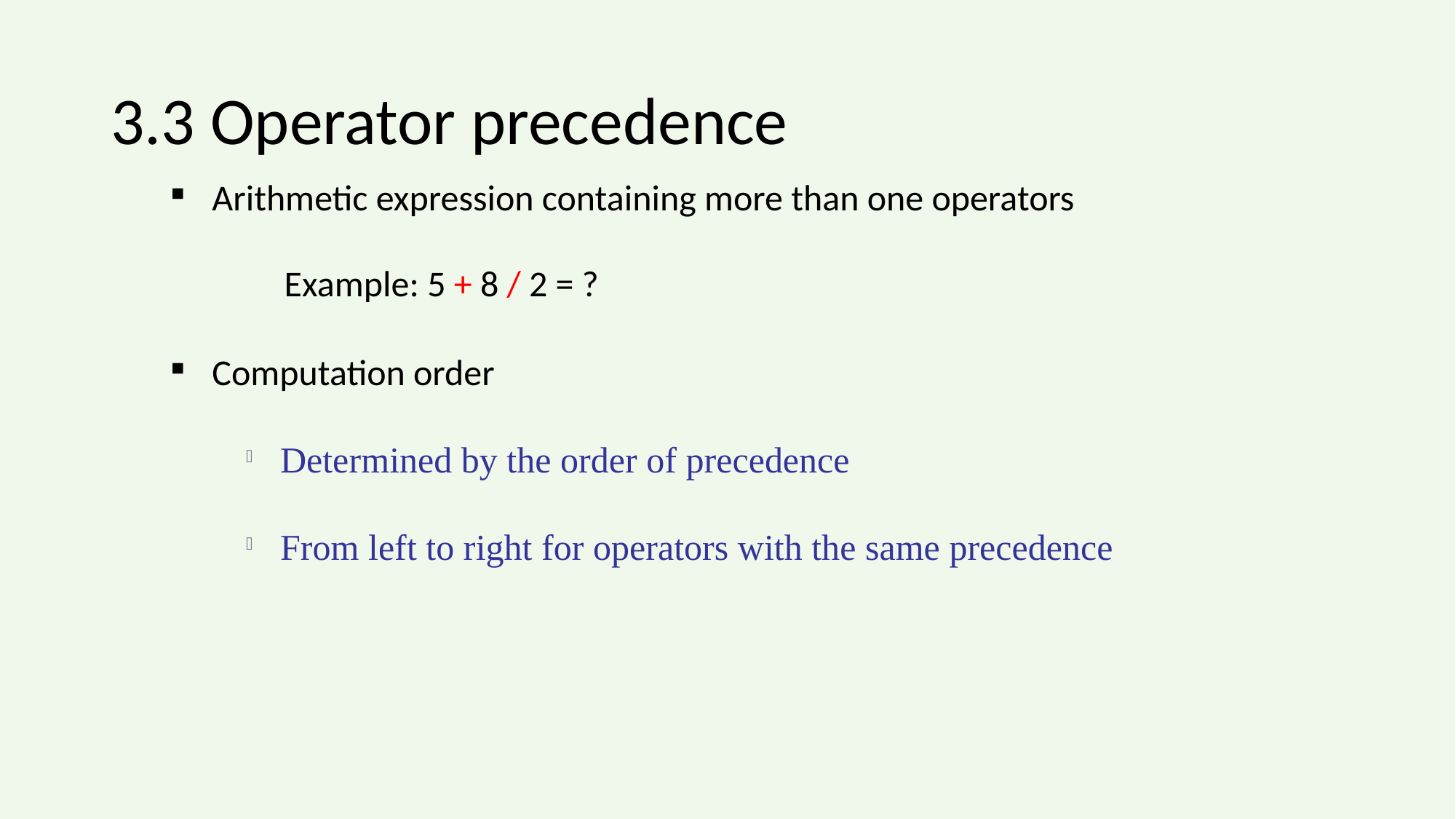

# 3.3 Operator precedence
Arithmetic expression containing more than one operators

Computation order

Determined by the order of precedence

From left to right for operators with the same precedence

Example: 5 + 8 / 2 = ?